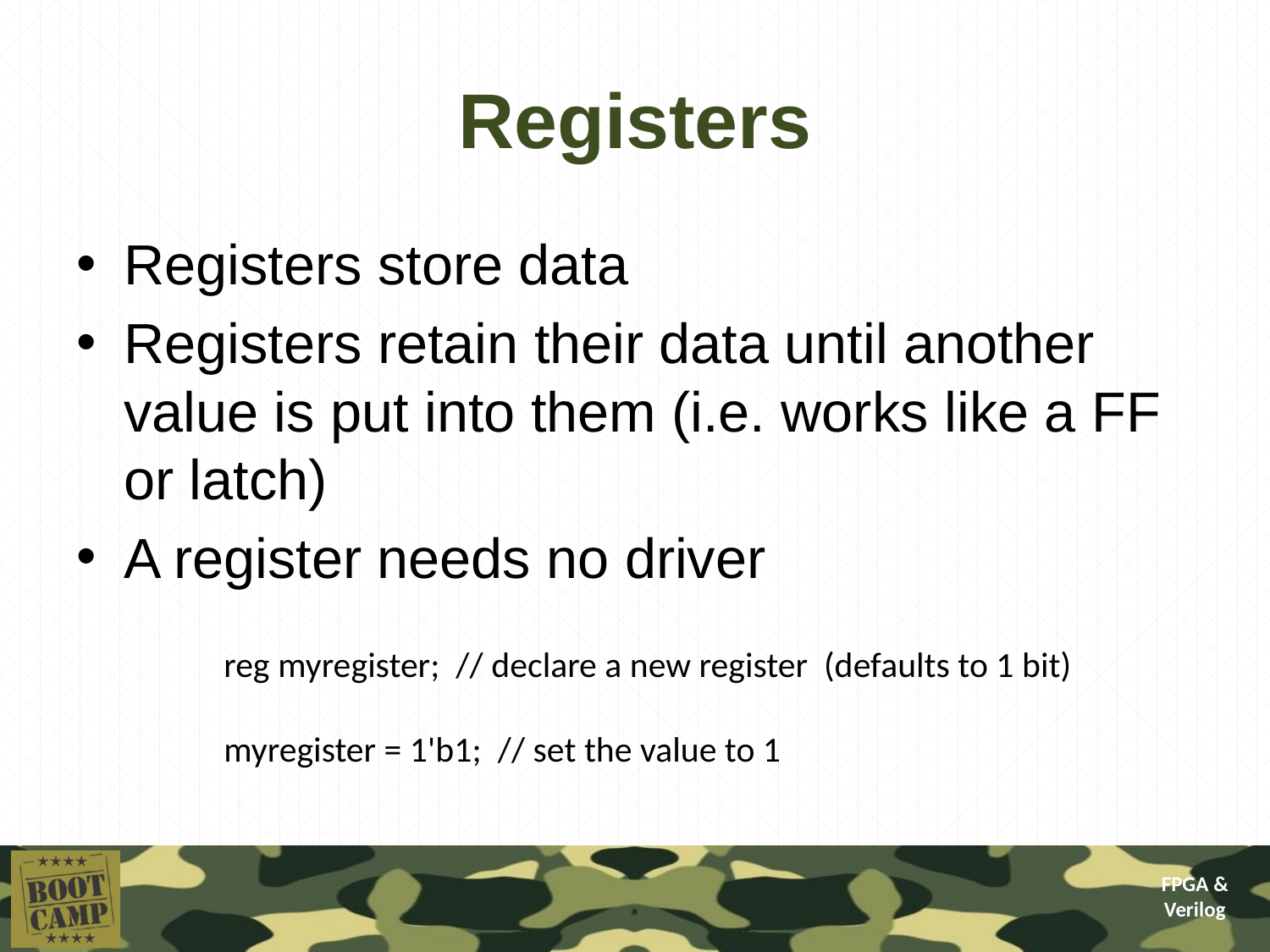

# Registers
Registers store data
Registers retain their data until another value is put into them (i.e. works like a FF or latch)
A register needs no driver
reg myregister;  // declare a new register  (defaults to 1 bit)

myregister = 1'b1;  // set the value to 1